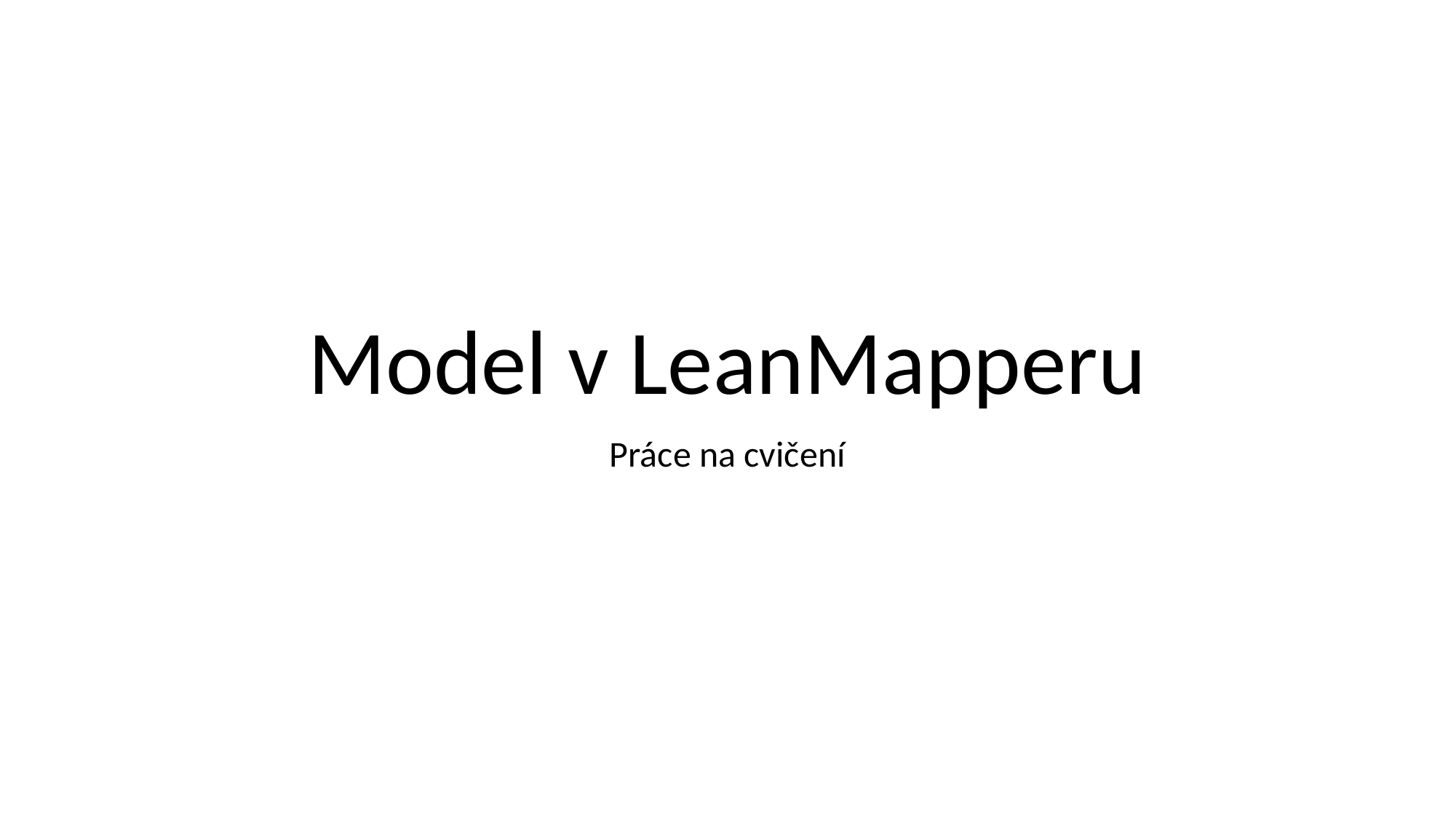

# Model v LeanMapperu
Práce na cvičení